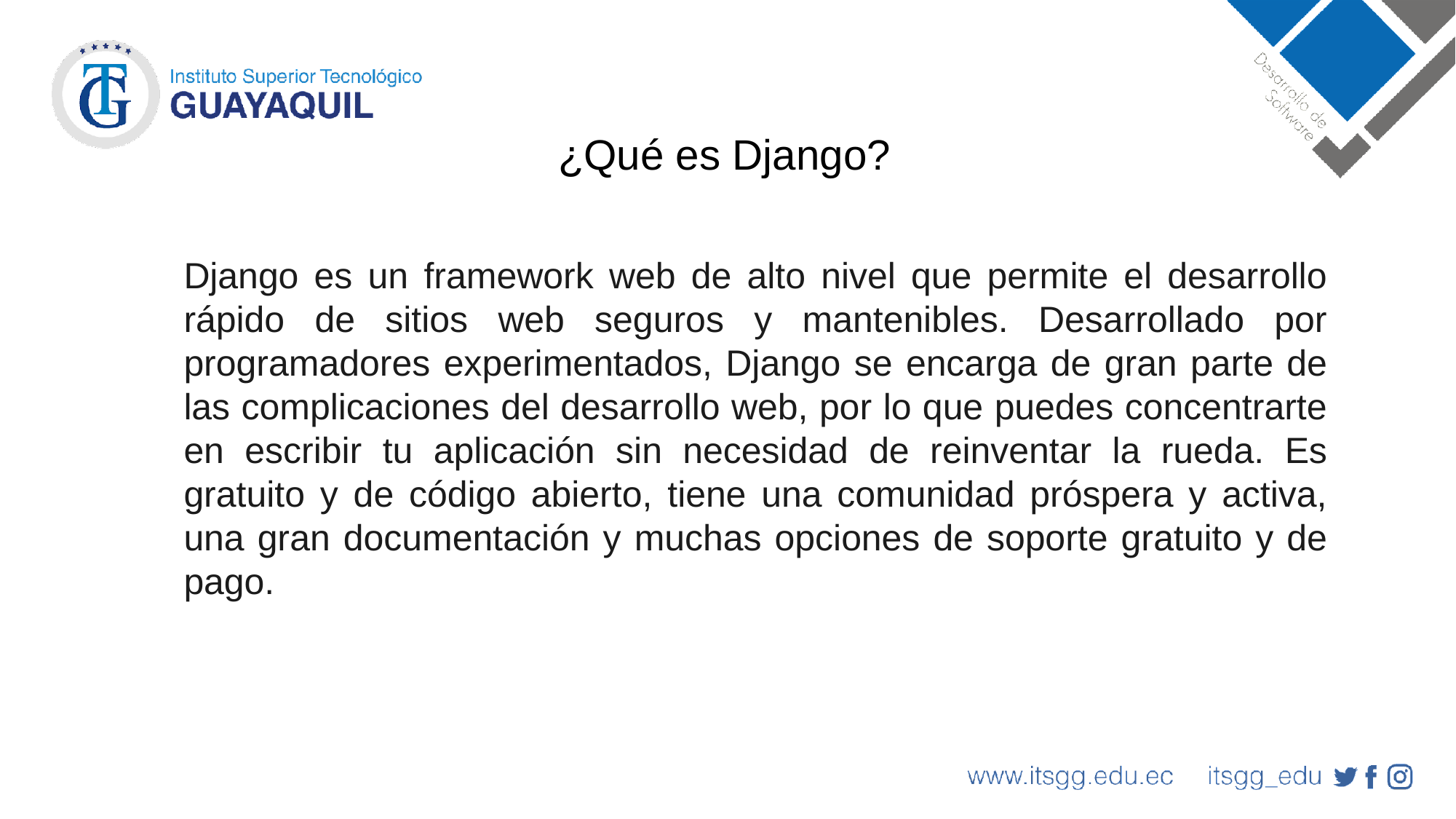

¿Qué es Django?
Django es un framework web de alto nivel que permite el desarrollo rápido de sitios web seguros y mantenibles. Desarrollado por programadores experimentados, Django se encarga de gran parte de las complicaciones del desarrollo web, por lo que puedes concentrarte en escribir tu aplicación sin necesidad de reinventar la rueda. Es gratuito y de código abierto, tiene una comunidad próspera y activa, una gran documentación y muchas opciones de soporte gratuito y de pago.